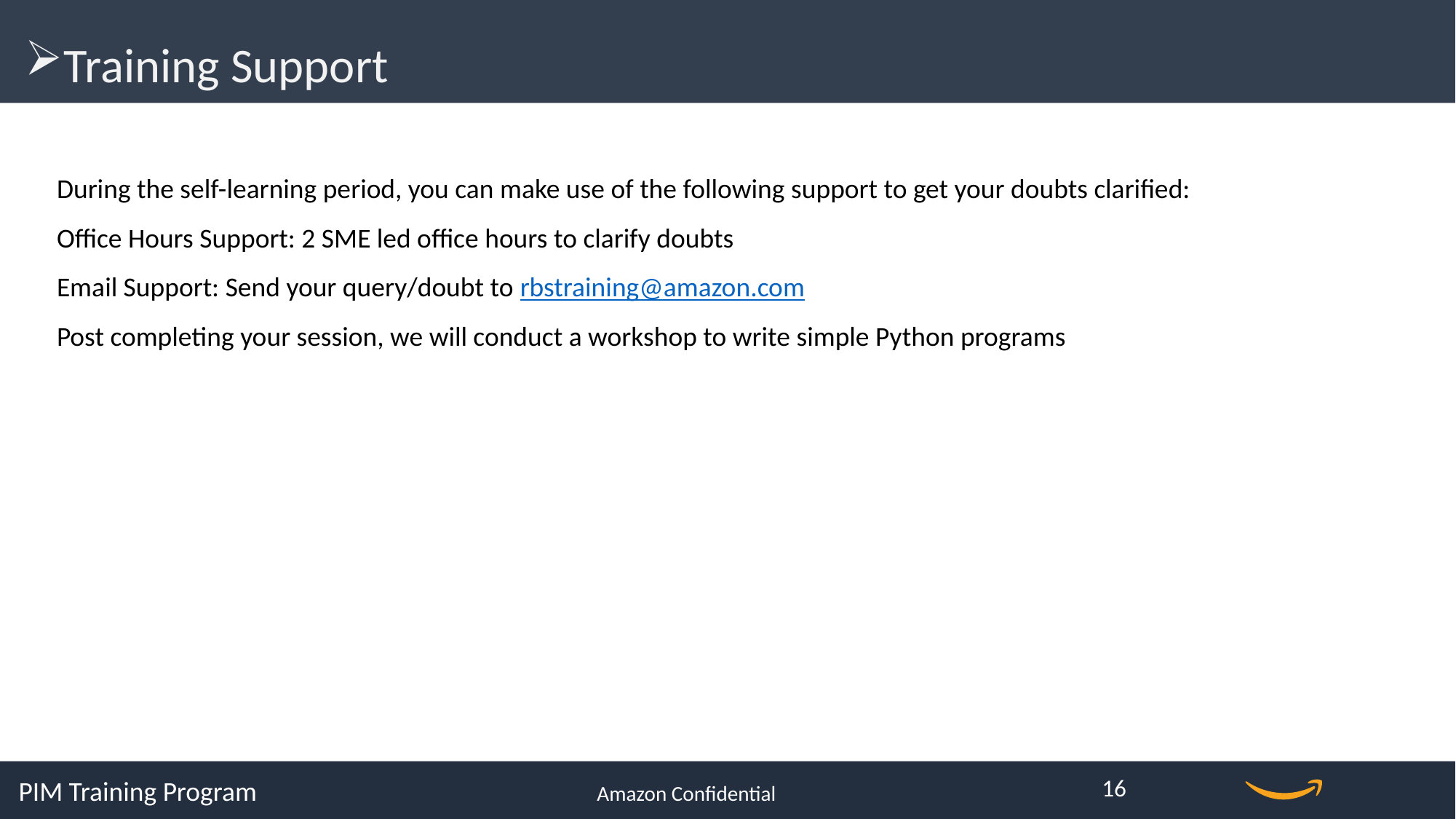

Training Support
During the self-learning period, you can make use of the following support to get your doubts clarified:
Office Hours Support: 2 SME led office hours to clarify doubts
Email Support: Send your query/doubt to rbstraining@amazon.com
Post completing your session, we will conduct a workshop to write simple Python programs